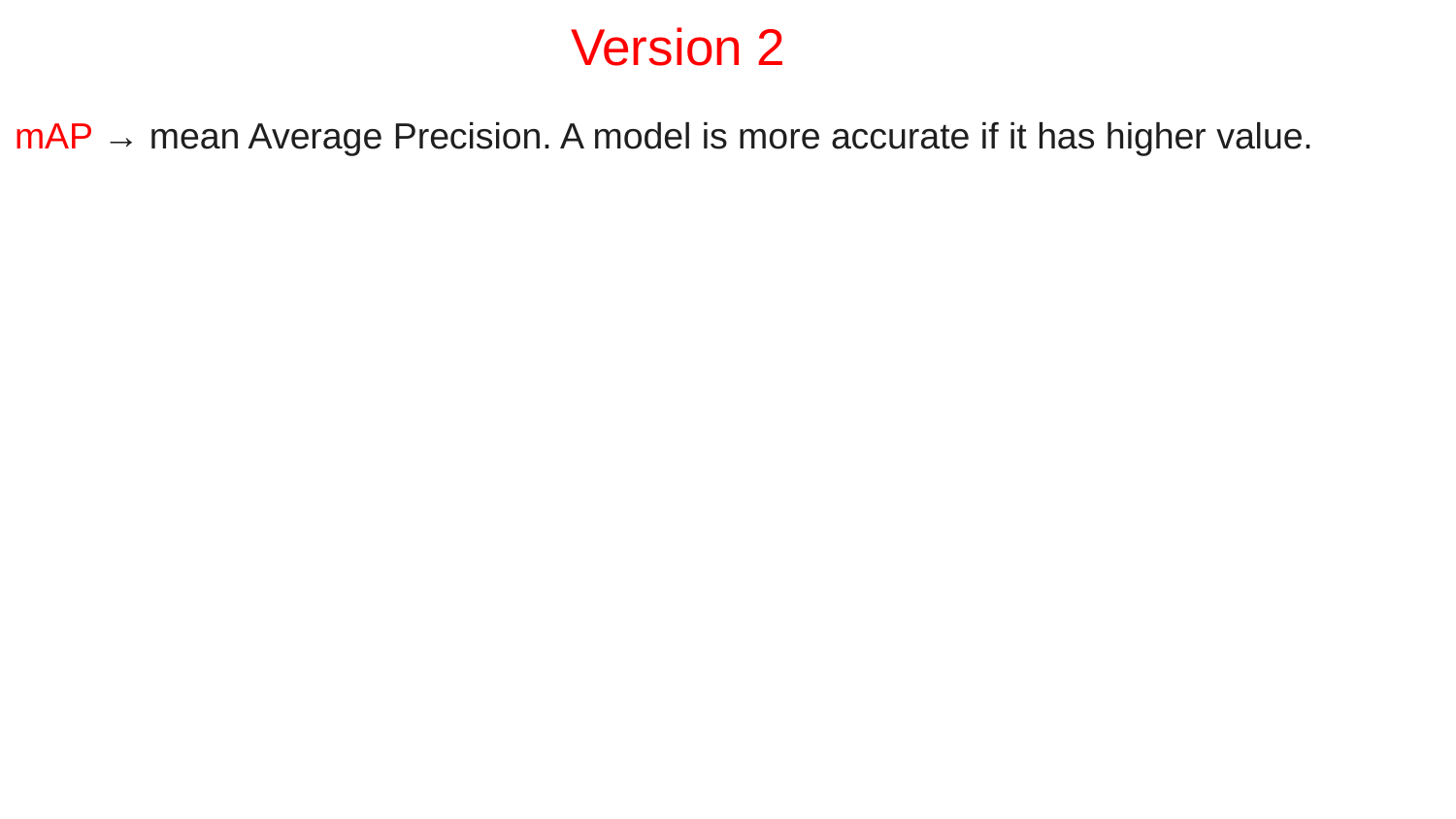

# Version 2
mAP → mean Average Precision. A model is more accurate if it has higher value.